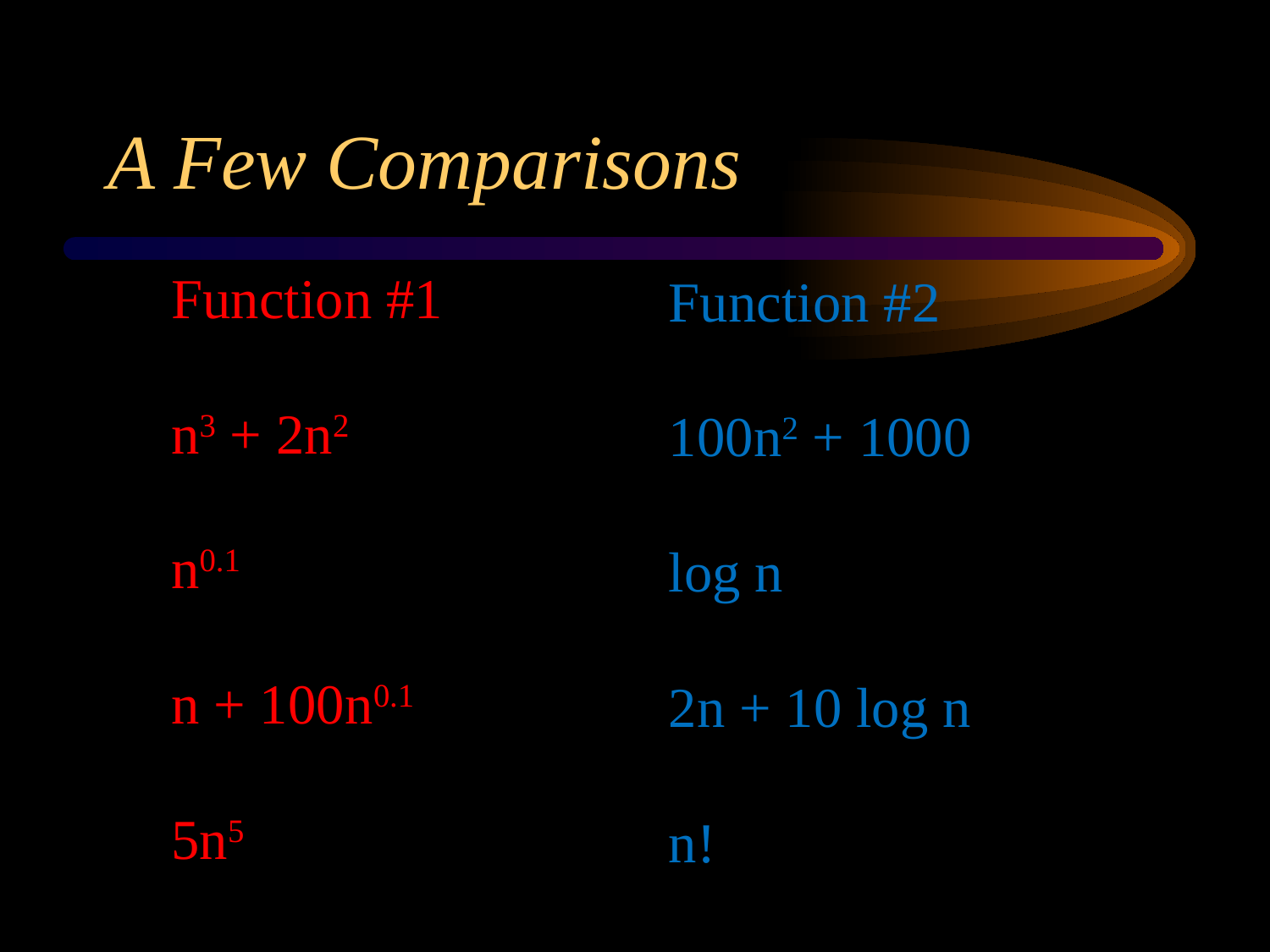

# A Few Comparisons
Function #1

n3 + 2n2

n0.1

n + 100n0.1

5n5
Function #2

100n2 + 1000

log n

2n + 10 log n

n!